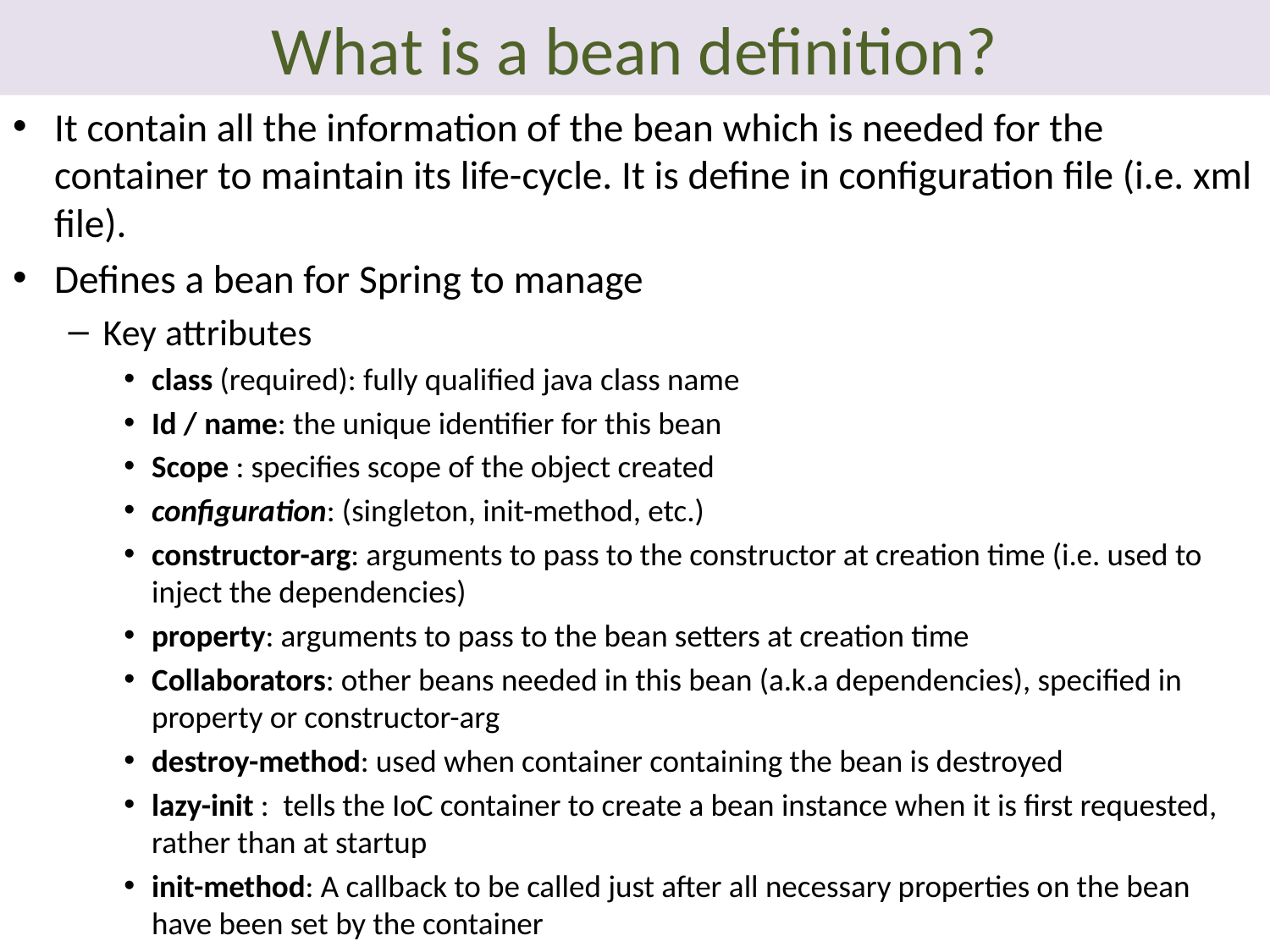

# What is a bean definition?
It contain all the information of the bean which is needed for the container to maintain its life-cycle. It is define in configuration file (i.e. xml file).
Defines a bean for Spring to manage
Key attributes
class (required): fully qualified java class name
Id / name: the unique identifier for this bean
Scope : specifies scope of the object created
configuration: (singleton, init-method, etc.)
constructor-arg: arguments to pass to the constructor at creation time (i.e. used to inject the dependencies)
property: arguments to pass to the bean setters at creation time
Collaborators: other beans needed in this bean (a.k.a dependencies), specified in property or constructor-arg
destroy-method: used when container containing the bean is destroyed
lazy-init :  tells the IoC container to create a bean instance when it is first requested, rather than at startup
init-method: A callback to be called just after all necessary properties on the bean have been set by the container